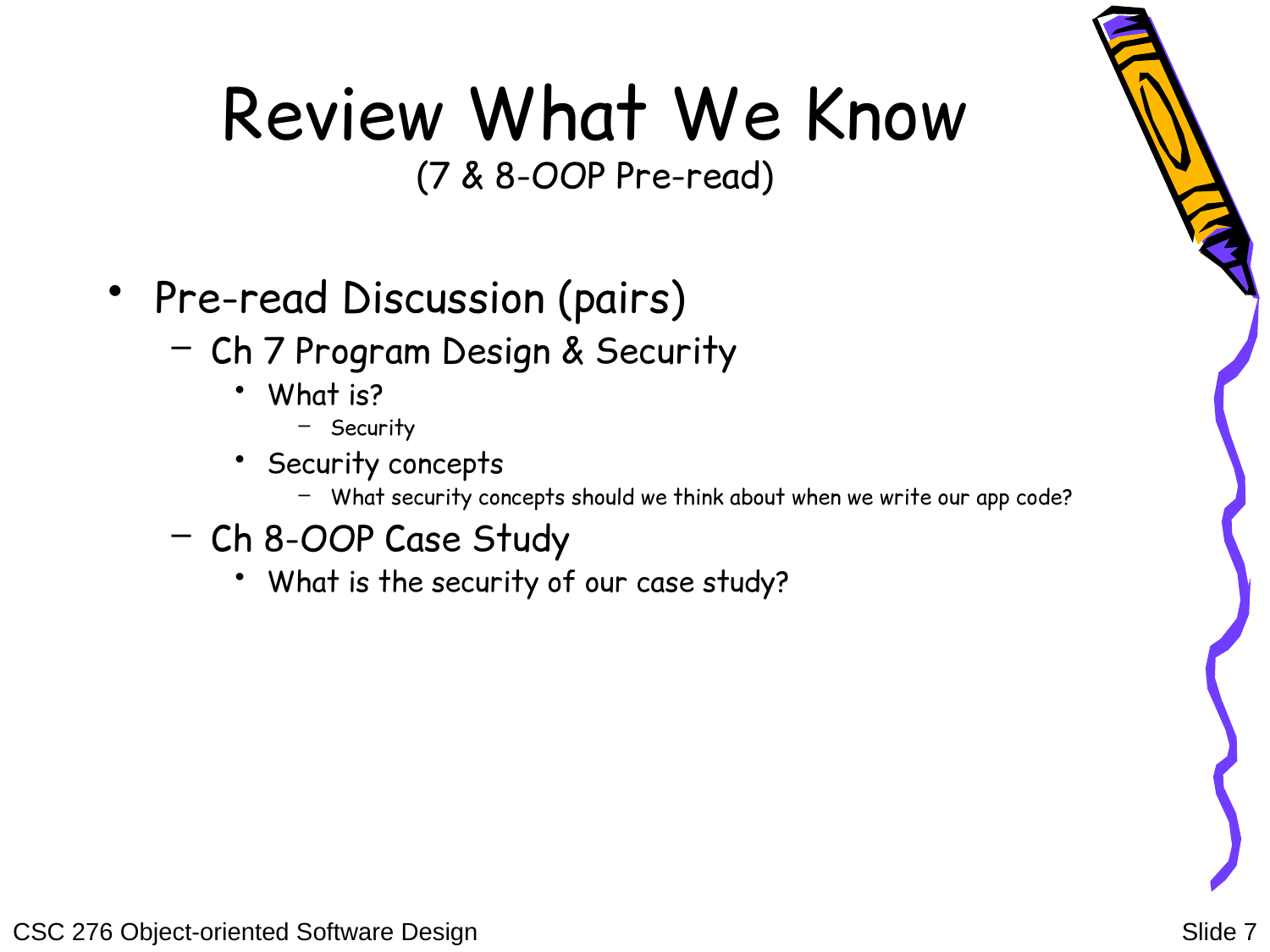

# Review What We Know (7 & 8-OOP Pre-read)
Pre-read Discussion (pairs)
Ch 7 Program Design & Security
What is?
Security
Security concepts
What security concepts should we think about when we write our app code?
Ch 8-OOP Case Study
What is the security of our case study?